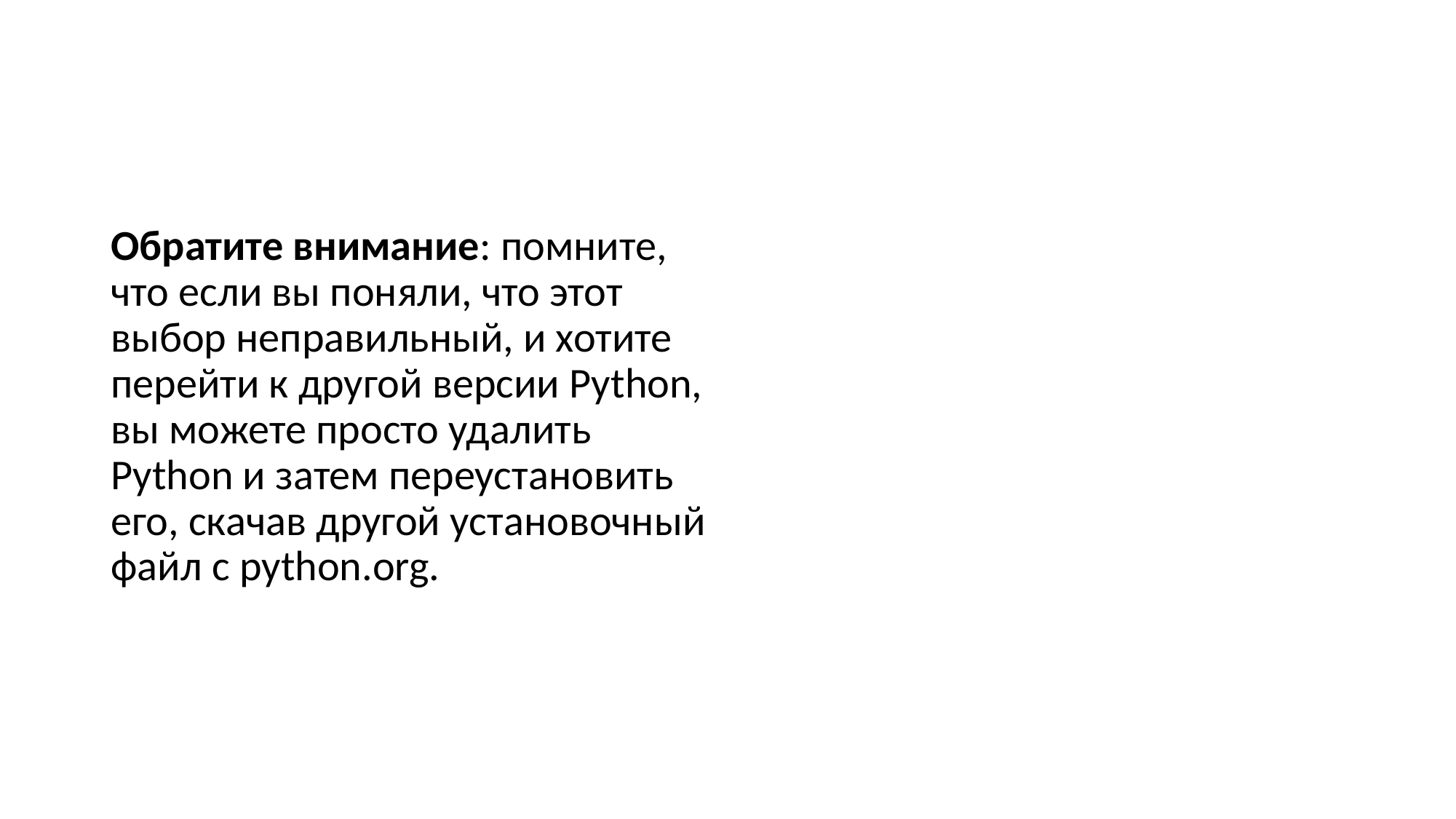

#
Обратите внимание: помните, что если вы поняли, что этот выбор неправильный, и хотите перейти к другой версии Python, вы можете просто удалить Python и затем переустановить его, скачав другой установочный файл с python.org.